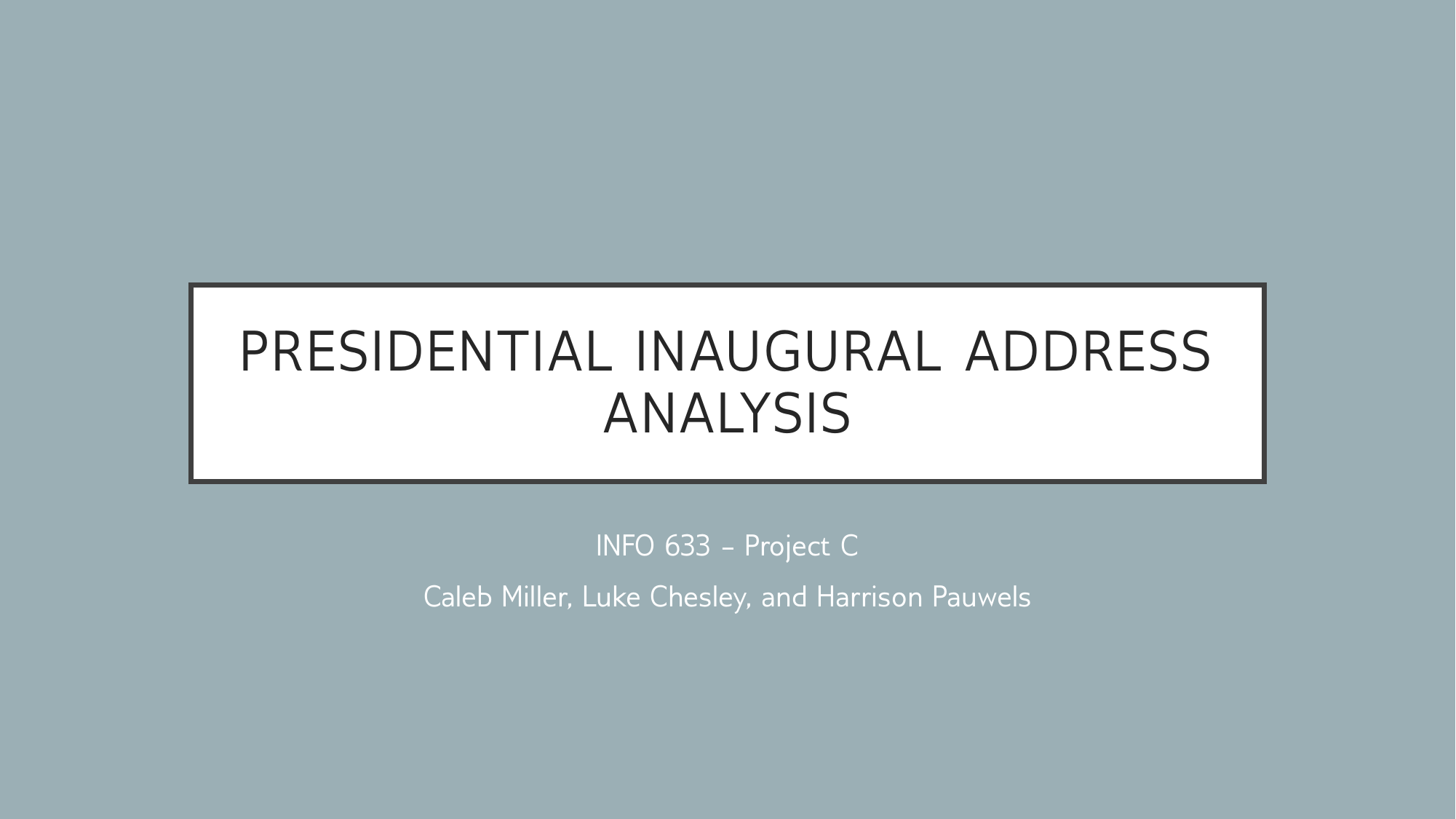

# Presidential Inaugural Address Analysis
INFO 633 – Project C
Caleb Miller, Luke Chesley, and Harrison Pauwels